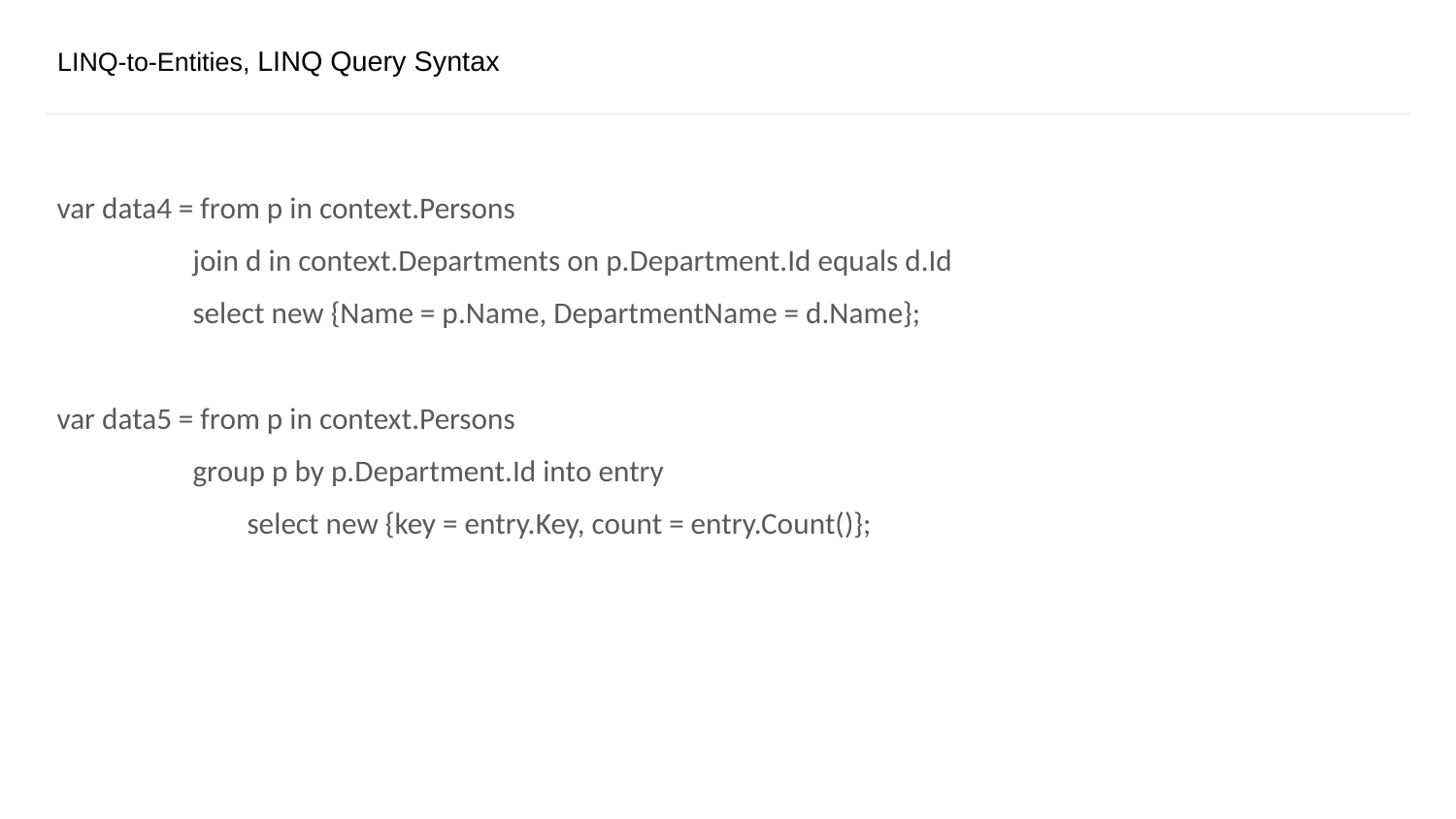

# LINQ-to-Entities, LINQ Query Syntax
var data4 = from p in context.Persons
                    join d in context.Departments on p.Department.Id equals d.Id
                    select new {Name = p.Name, DepartmentName = d.Name};

var data5 = from p in context.Persons
                    group p by p.Department.Id into entry
                            select new {key = entry.Key, count = entry.Count()};

CONFIDENTIAL  |  © 2019 EPAM Systems, Inc.